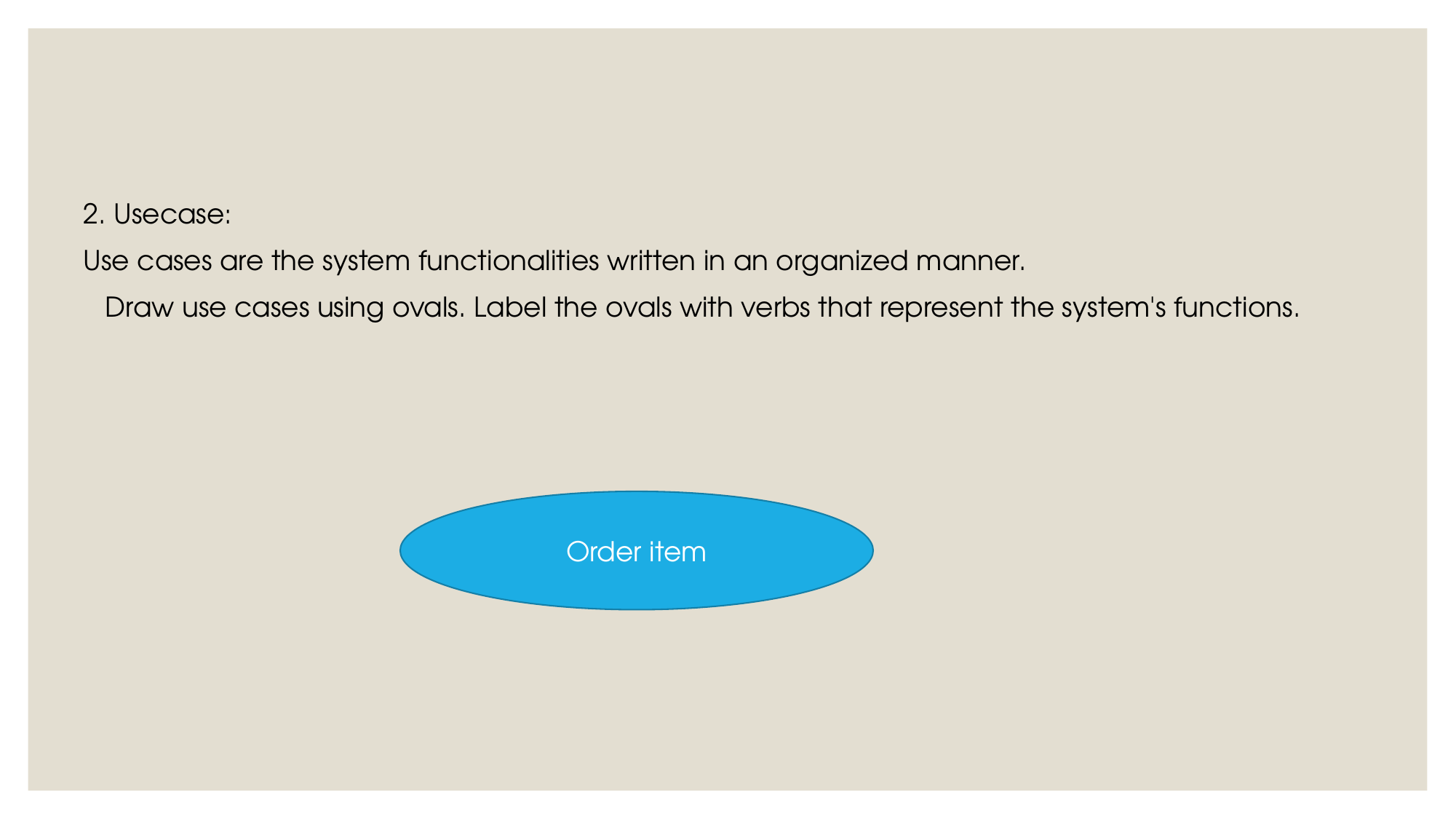

2. Usecase:
Use cases are the system functionalities written in an organized manner.
	Draw use cases using ovals. Label the ovals with verbs that represent the system's functions.
Order item